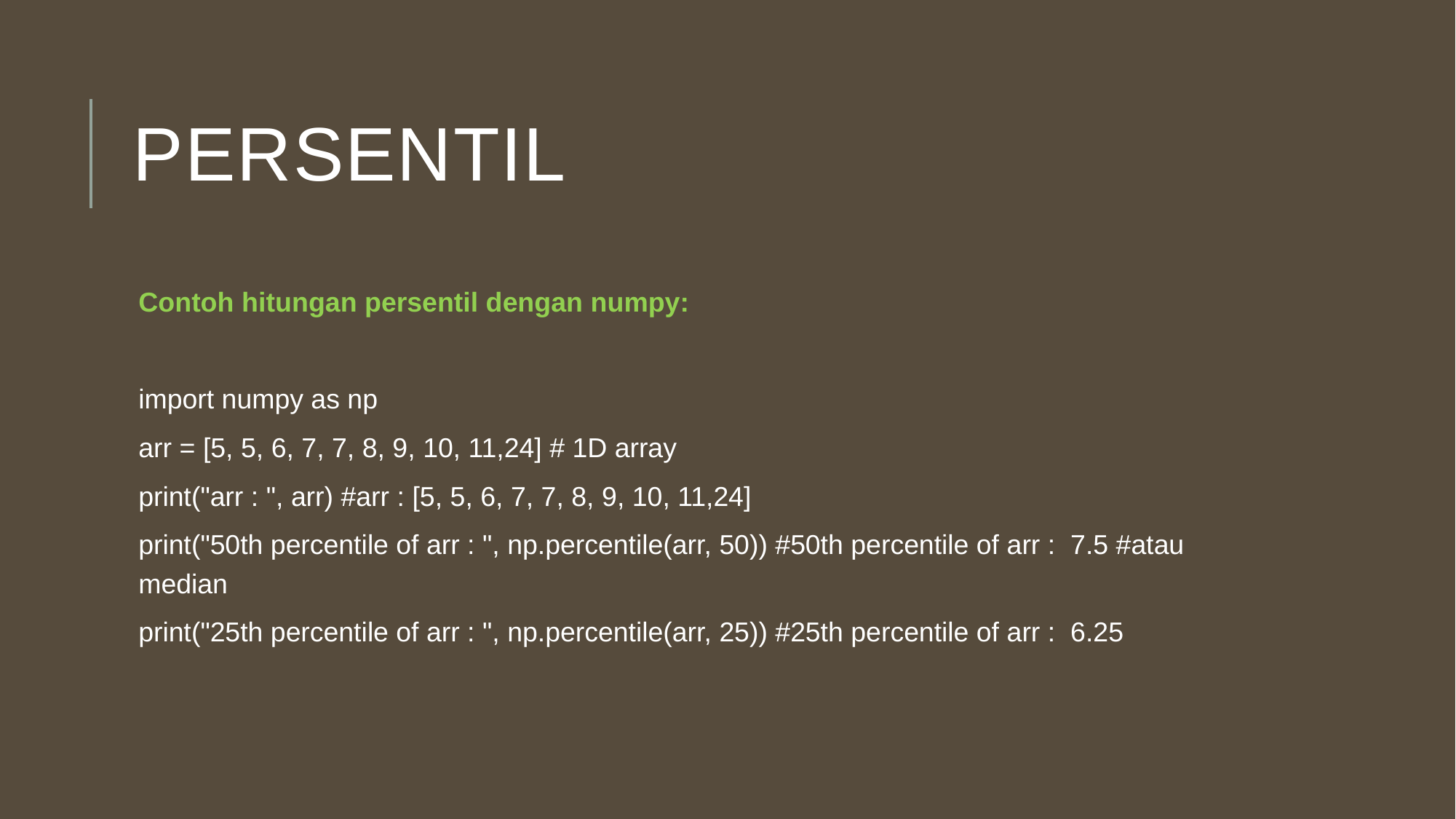

# persentil
Contoh hitungan persentil dengan numpy:

import numpy as np
arr = [5, 5, 6, 7, 7, 8, 9, 10, 11,24] # 1D array
print("arr : ", arr) #arr : [5, 5, 6, 7, 7, 8, 9, 10, 11,24]
print("50th percentile of arr : ", np.percentile(arr, 50)) #50th percentile of arr :  7.5 #atau median
print("25th percentile of arr : ", np.percentile(arr, 25)) #25th percentile of arr :  6.25